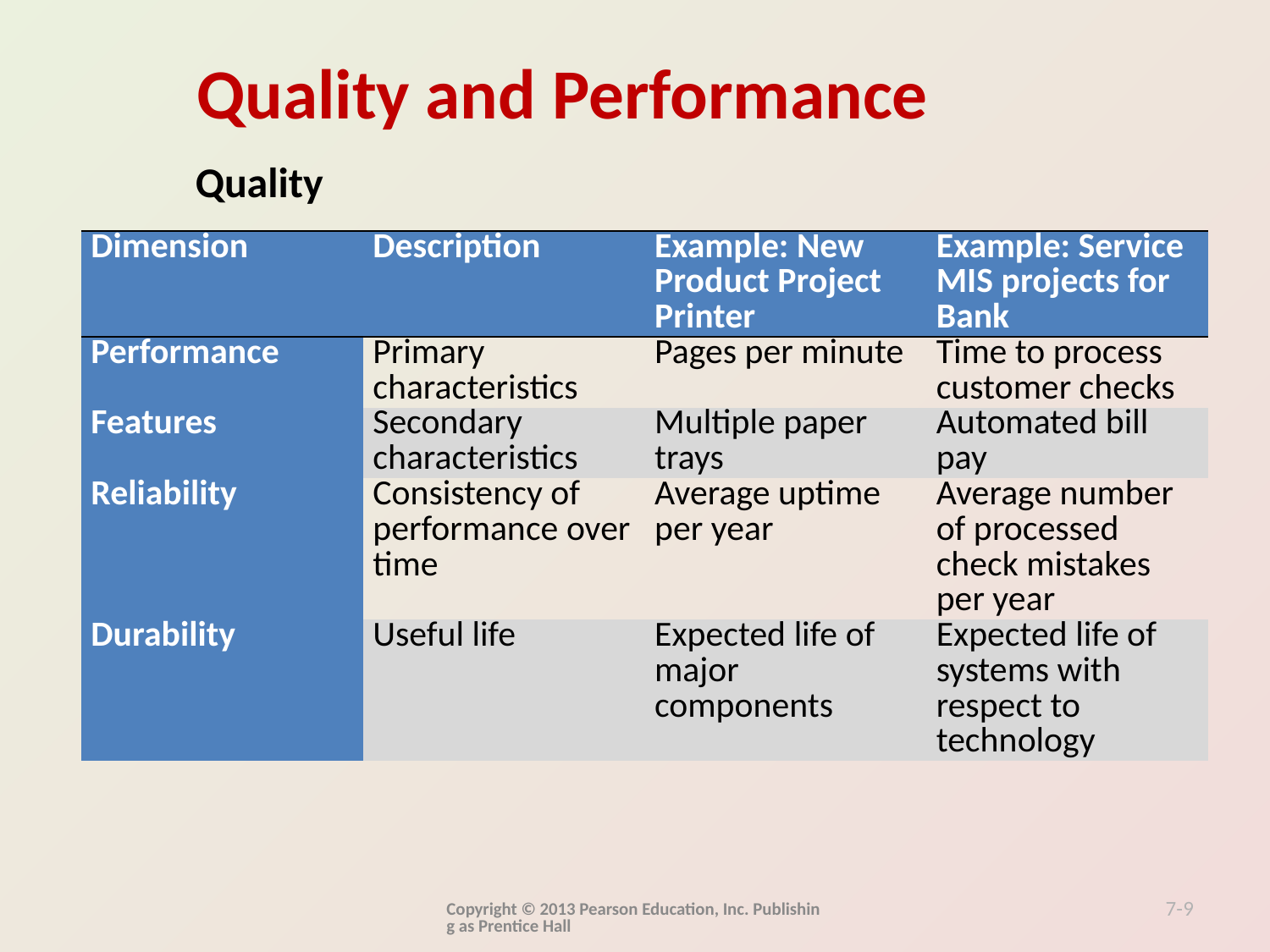

Quality
| Dimension | Description | Example: New Product Project Printer | Example: Service MIS projects for Bank |
| --- | --- | --- | --- |
| Performance | Primary characteristics | Pages per minute | Time to process customer checks |
| Features | Secondary characteristics | Multiple paper trays | Automated bill pay |
| Reliability | Consistency of performance over time | Average uptime per year | Average number of processed check mistakes per year |
| Durability | Useful life | Expected life of major components | Expected life of systems with respect to technology |
Copyright © 2013 Pearson Education, Inc. Publishing as Prentice Hall
7-9